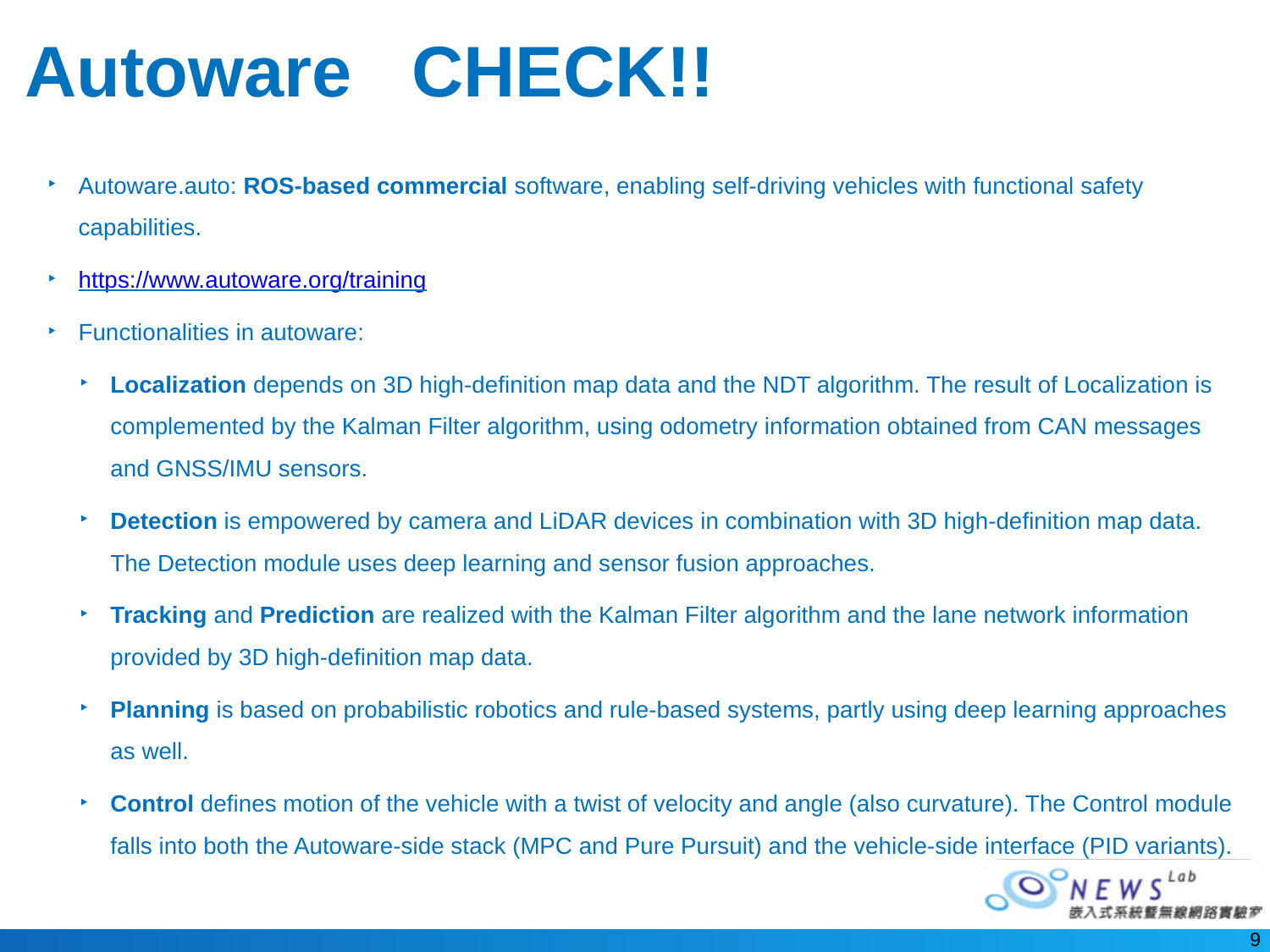

# Autoware   CHECK!!
Autoware.auto: ROS-based commercial software, enabling self-driving vehicles with functional safety capabilities.
https://www.autoware.org/training
Functionalities in autoware:
Localization depends on 3D high-definition map data and the NDT algorithm. The result of Localization is complemented by the Kalman Filter algorithm, using odometry information obtained from CAN messages and GNSS/IMU sensors.
Detection is empowered by camera and LiDAR devices in combination with 3D high-definition map data. The Detection module uses deep learning and sensor fusion approaches.
Tracking and Prediction are realized with the Kalman Filter algorithm and the lane network information provided by 3D high-definition map data.
Planning is based on probabilistic robotics and rule-based systems, partly using deep learning approaches as well.
Control defines motion of the vehicle with a twist of velocity and angle (also curvature). The Control module falls into both the Autoware-side stack (MPC and Pure Pursuit) and the vehicle-side interface (PID variants).
9